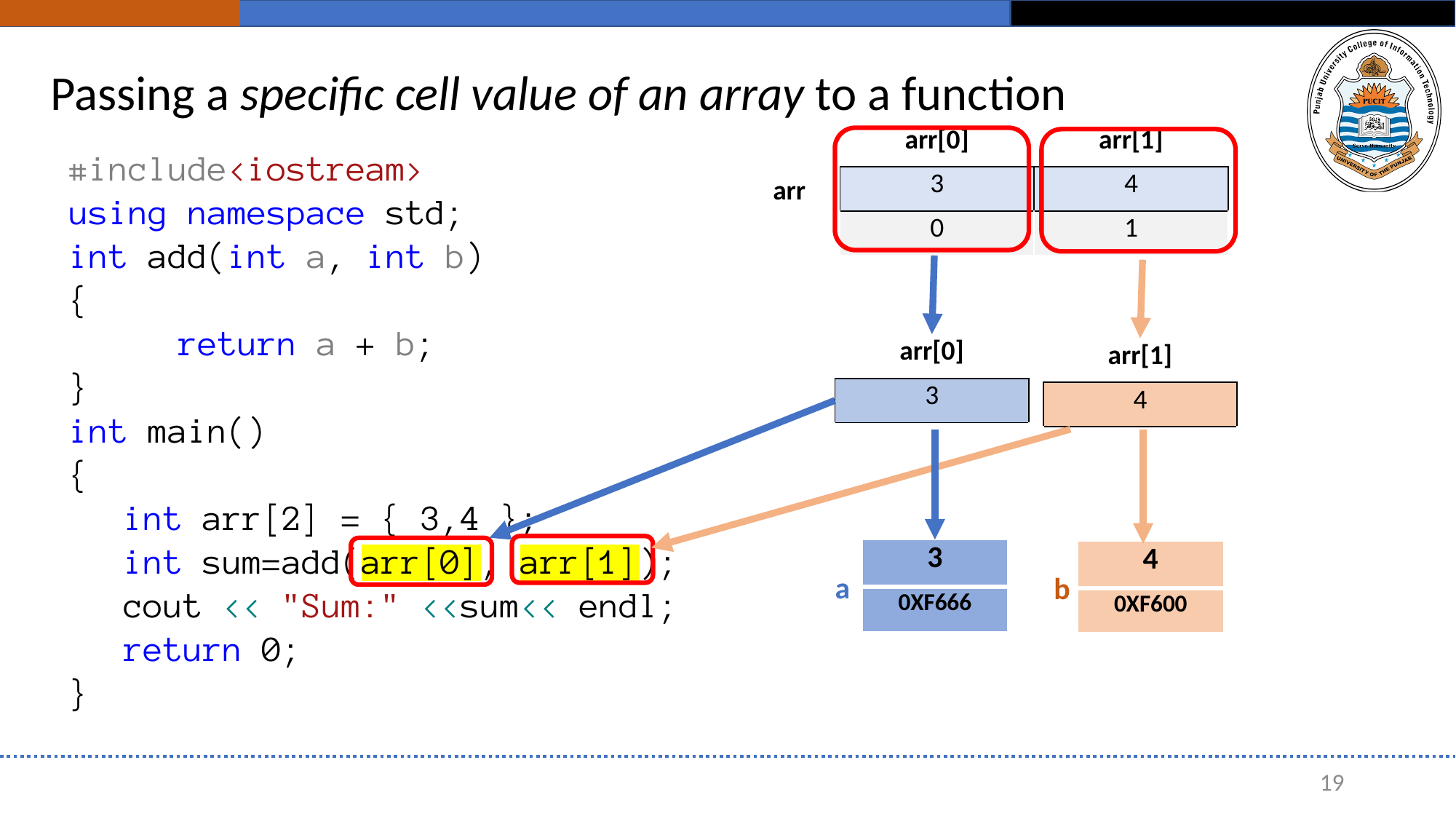

# Passing a specific cell value of an array to a function
| arr[0] | arr[1] |
| --- | --- |
| 3 | 4 |
| 0 | 1 |

#include<iostream>
using namespace std;
int add(int a, int b)
{
	return a + b;
}
int main()
{
int arr[2] = { 3,4 };
int sum=add(arr[0], arr[1]);
cout << "Sum:" <<sum<< endl;
return 0;
}

arr
| arr[0] |
| --- |
| 3 |
|  |
| arr[1] |
| --- |
| 4 |
|  |

| 3 |
| --- |
| 0XF666 |
| 4 |
| --- |
| 0XF600 |
a
b
19